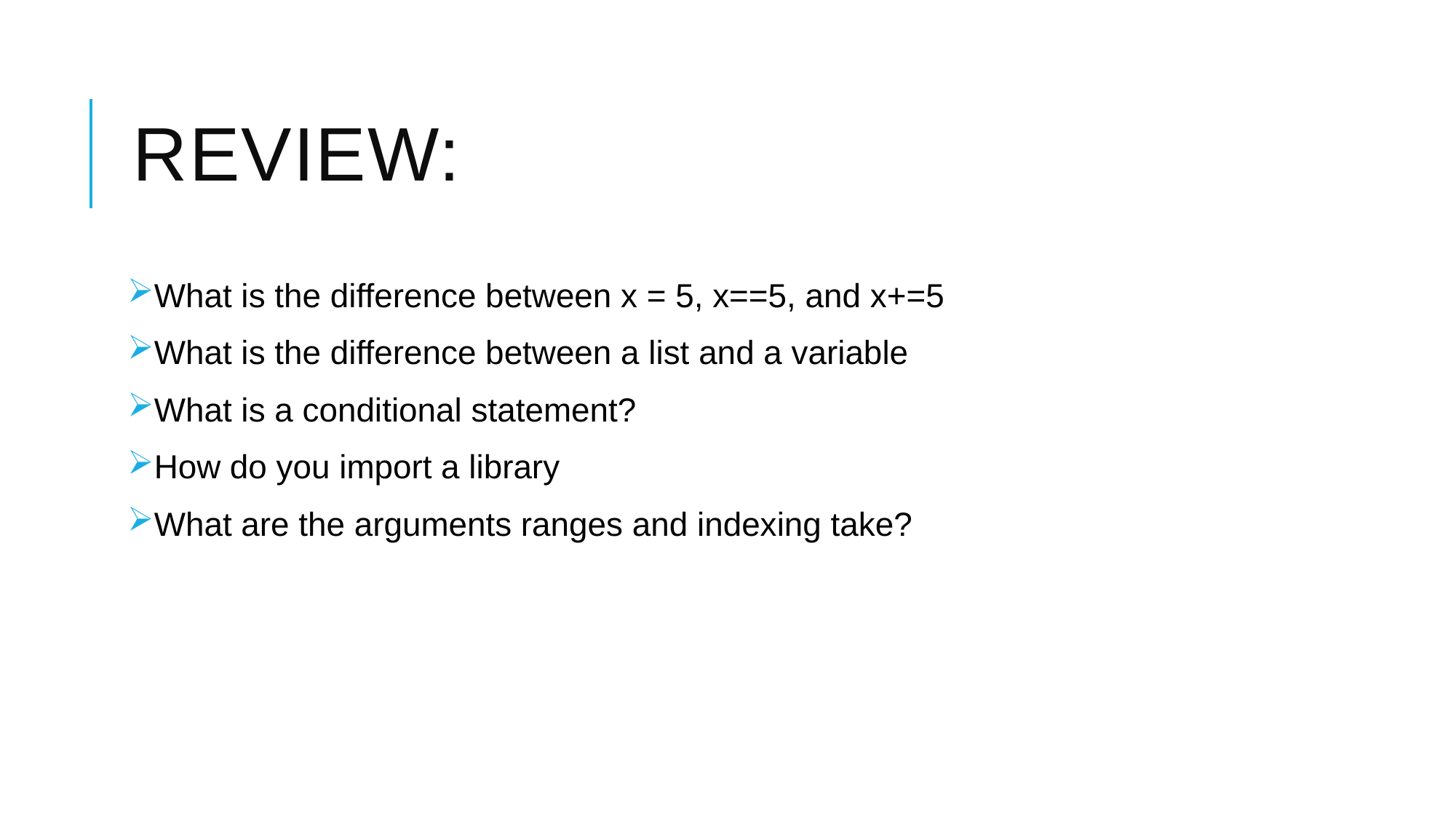

# Review:
What is the difference between x = 5, x==5, and x+=5
What is the difference between a list and a variable
What is a conditional statement?
How do you import a library
What are the arguments ranges and indexing take?